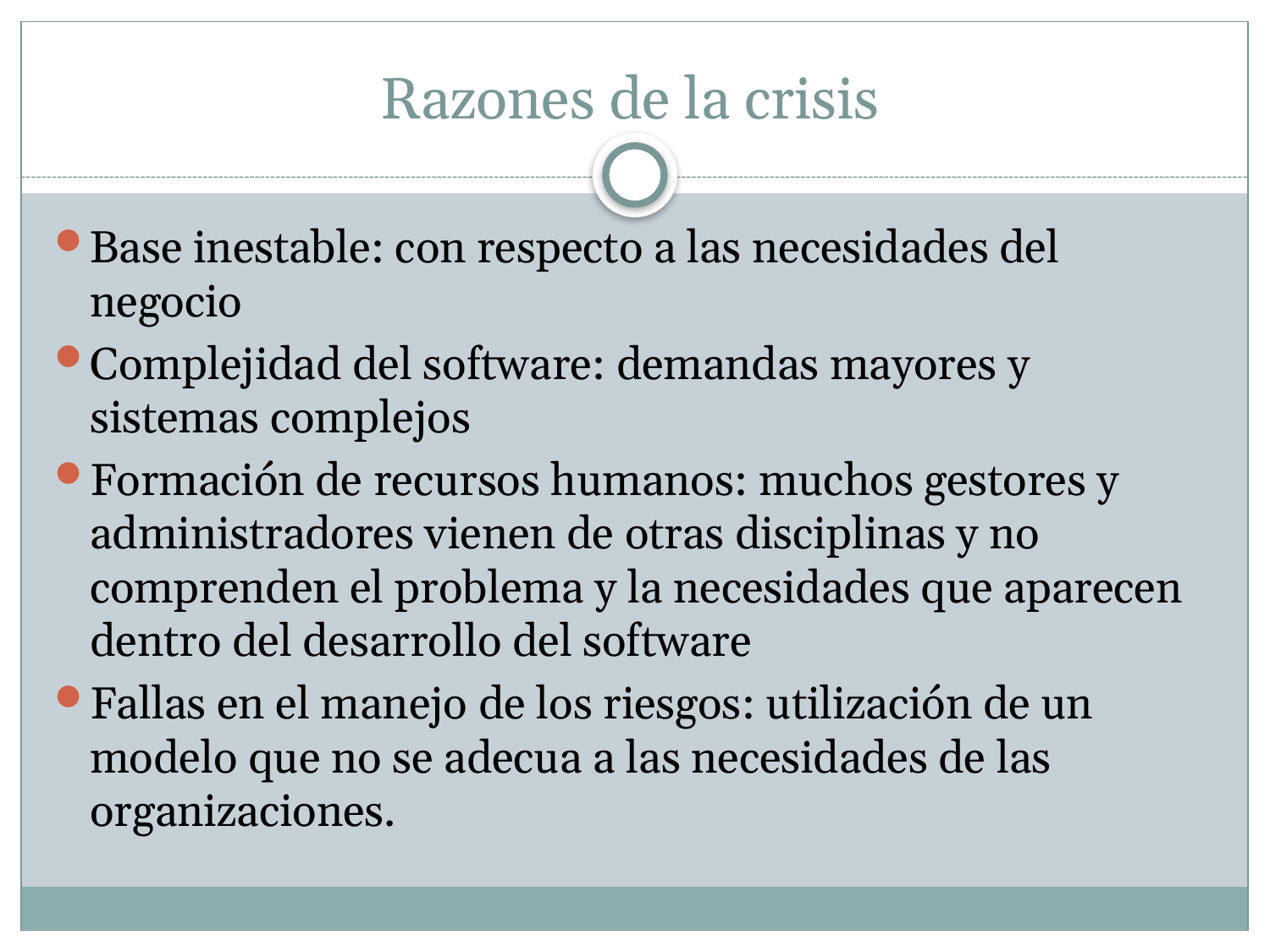

# Razones de la crisis
Base inestable: con respecto a las necesidades del negocio
Complejidad del software: demandas mayores y sistemas complejos
Formación de recursos humanos: muchos gestores y administradores vienen de otras disciplinas y no comprenden el problema y la necesidades que aparecen dentro del desarrollo del software
Fallas en el manejo de los riesgos: utilización de un modelo que no se adecua a las necesidades de las organizaciones.